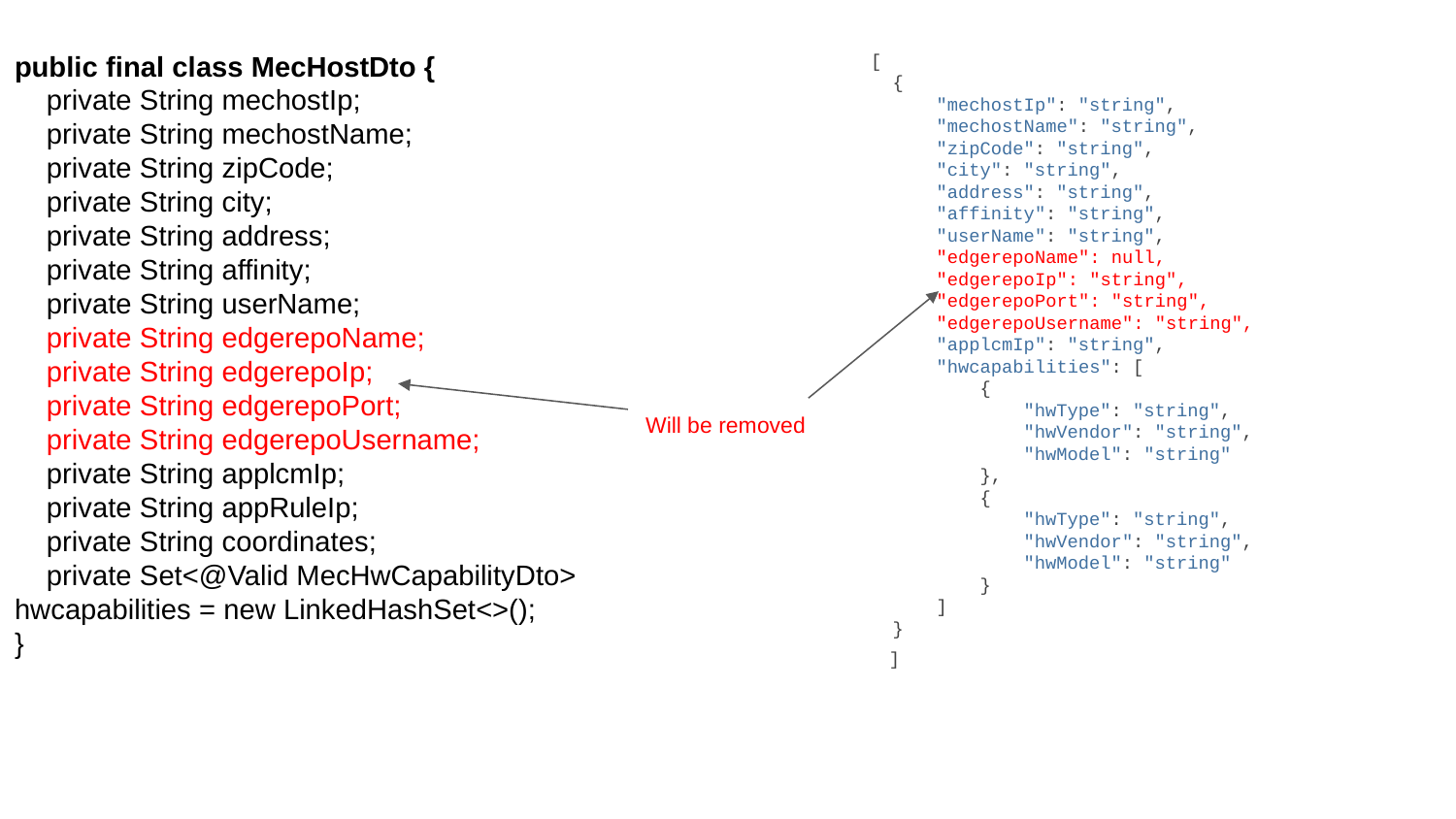

public final class MecHostDto {
    private String mechostIp;
    private String mechostName;
    private String zipCode;
    private String city;
    private String address;
    private String affinity;
    private String userName;
    private String edgerepoName;
    private String edgerepoIp;
    private String edgerepoPort;
    private String edgerepoUsername;
    private String applcmIp;
    private String appRuleIp;
    private String coordinates;
    private Set<@Valid MecHwCapabilityDto> hwcapabilities = new LinkedHashSet<>();
}

[
  {
      "mechostIp": "string",
      "mechostName": "string",
      "zipCode": "string",
      "city": "string",
      "address": "string",
      "affinity": "string",
      "userName": "string",
      "edgerepoName": null,
      "edgerepoIp": "string",
      "edgerepoPort": "string",
      "edgerepoUsername": "string",
      "applcmIp": "string",
      "hwcapabilities": [
          {
              "hwType": "string",
              "hwVendor": "string",
              "hwModel": "string"
          },
          {
              "hwType": "string",
              "hwVendor": "string",
              "hwModel": "string"
          }
      ]
  }
]
Will be removed